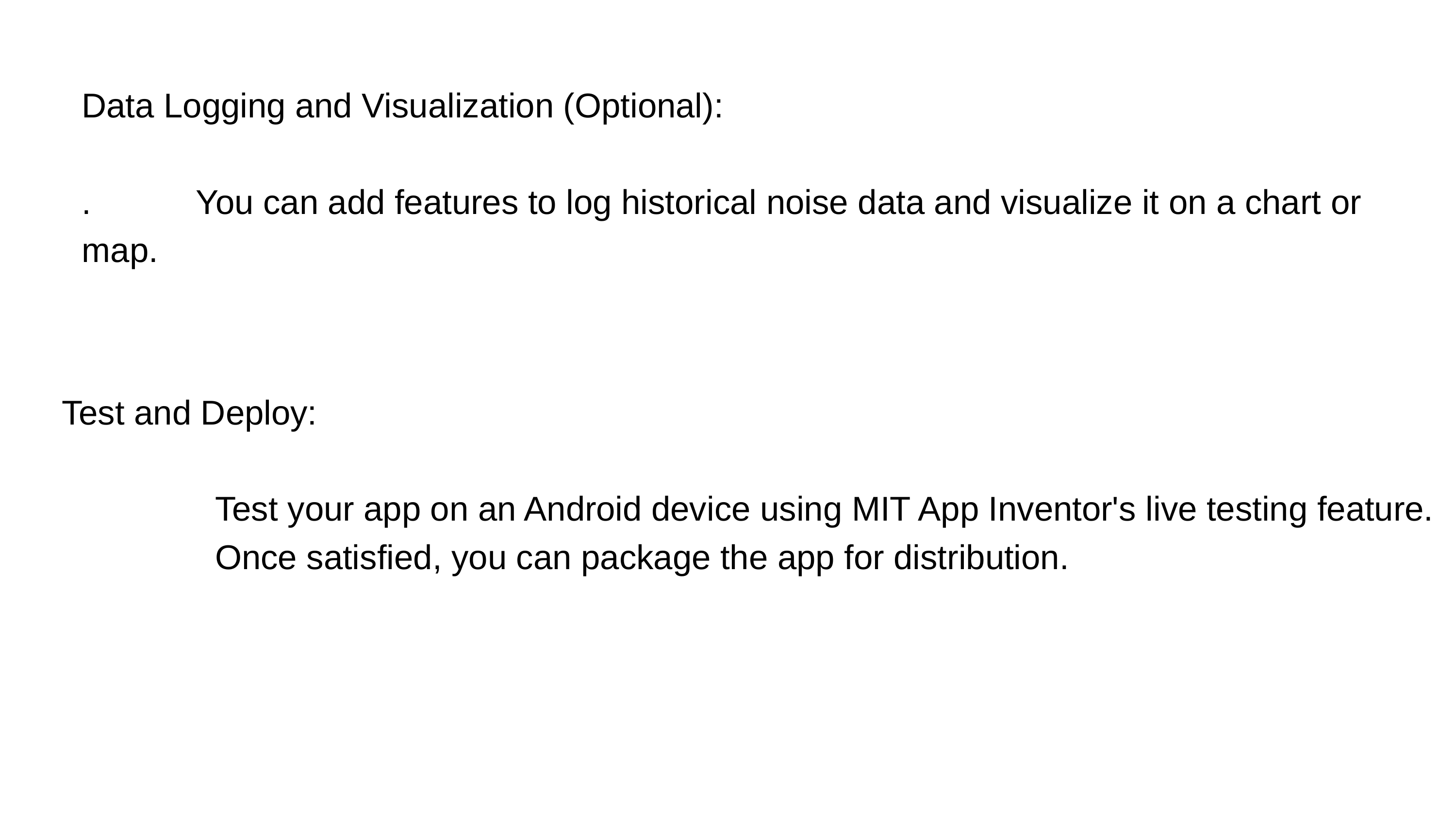

Data Logging and Visualization (Optional):

.           You can add features to log historical noise data and visualize it on a chart or map.
Test and Deploy:

                Test your app on an Android device using MIT App Inventor's live testing feature.
                Once satisfied, you can package the app for distribution.